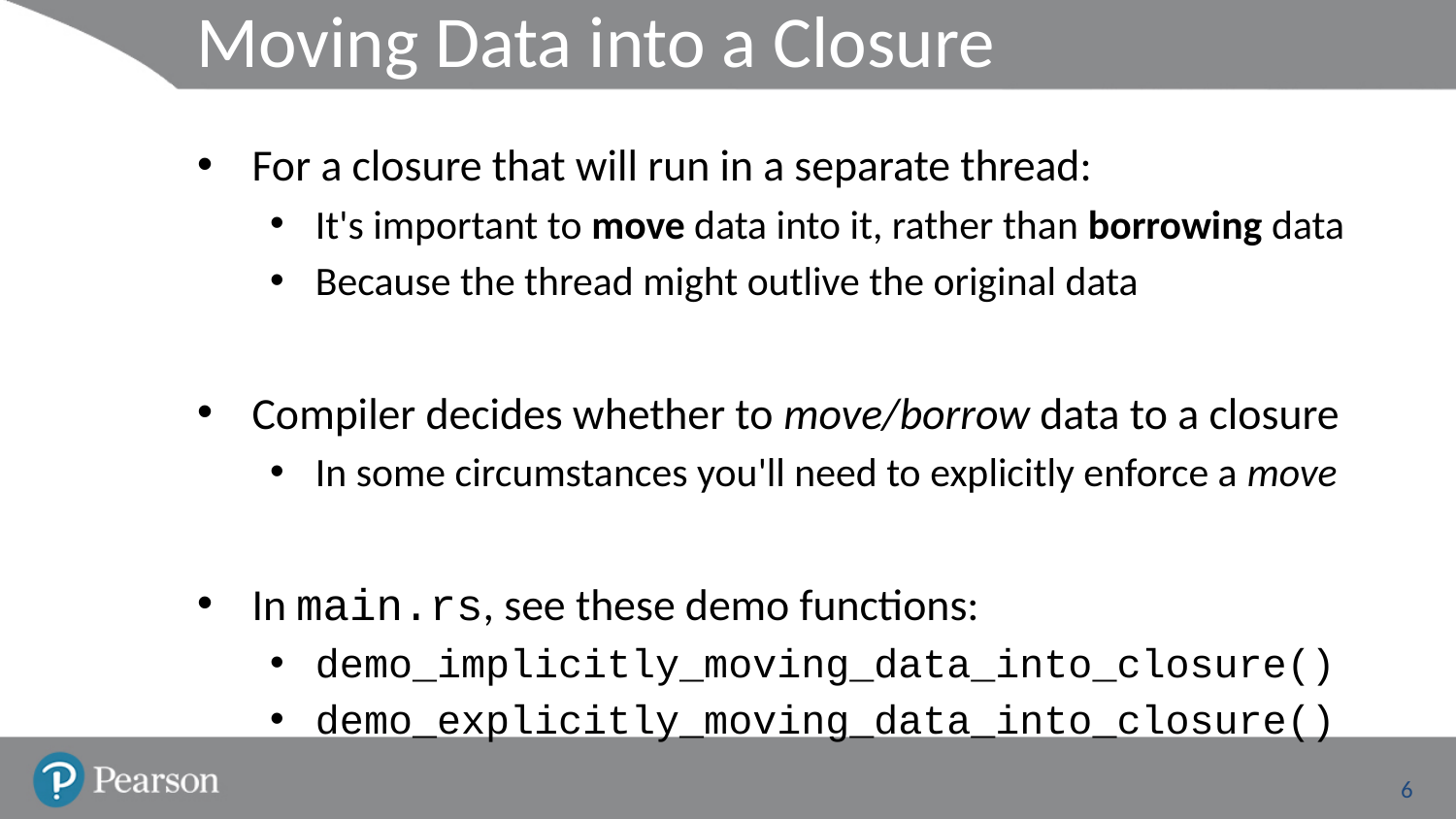

# Moving Data into a Closure
For a closure that will run in a separate thread:
It's important to move data into it, rather than borrowing data
Because the thread might outlive the original data

Compiler decides whether to move/borrow data to a closure
In some circumstances you'll need to explicitly enforce a move

In main.rs, see these demo functions:
demo_implicitly_moving_data_into_closure()
demo_explicitly_moving_data_into_closure()

6